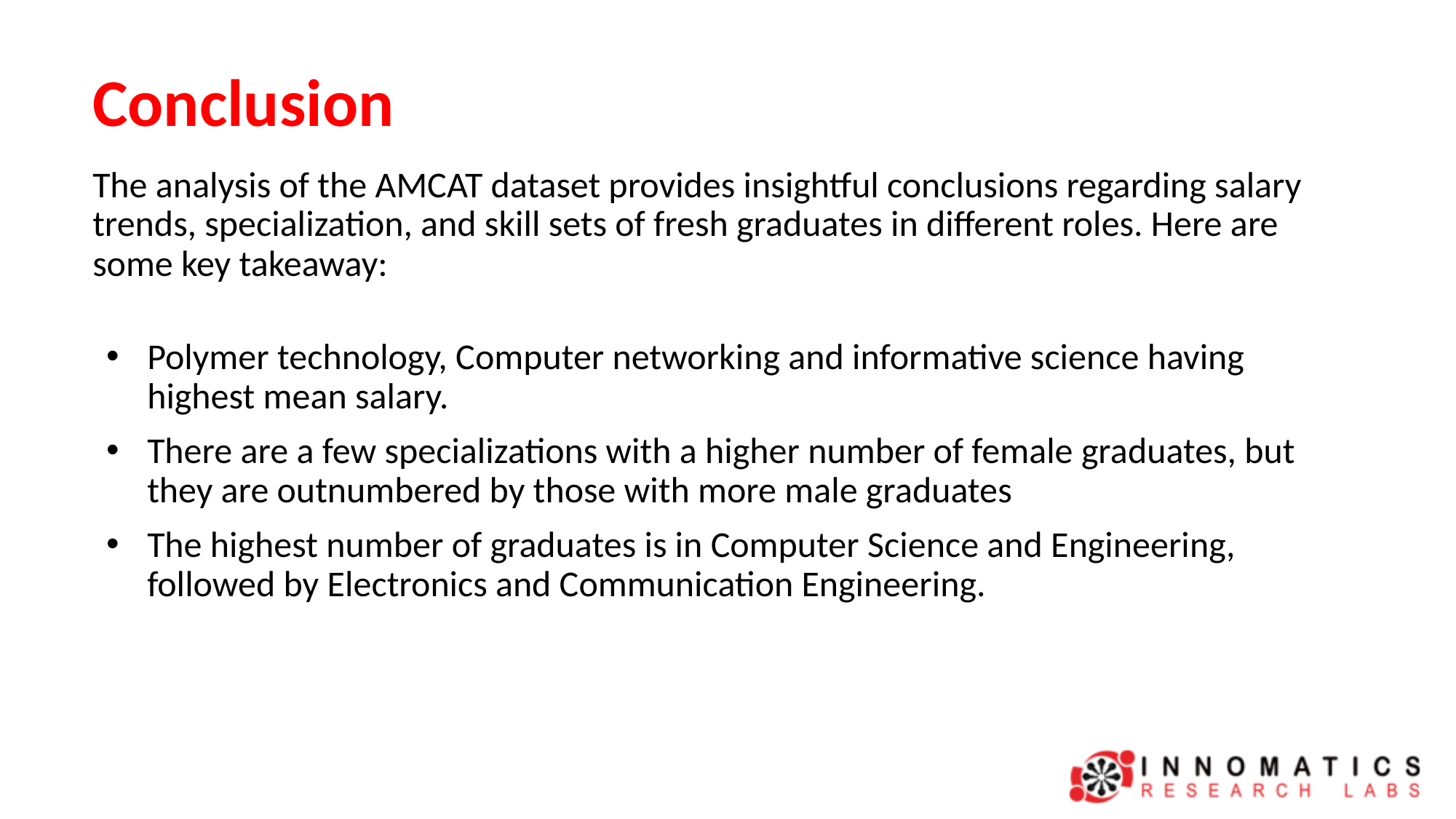

# Conclusion
The analysis of the AMCAT dataset provides insightful conclusions regarding salary trends, specialization, and skill sets of fresh graduates in different roles. Here are some key takeaway:

Polymer technology, Computer networking and informative science having highest mean salary.
There are a few specializations with a higher number of female graduates, but they are outnumbered by those with more male graduates
The highest number of graduates is in Computer Science and Engineering, followed by Electronics and Communication Engineering.